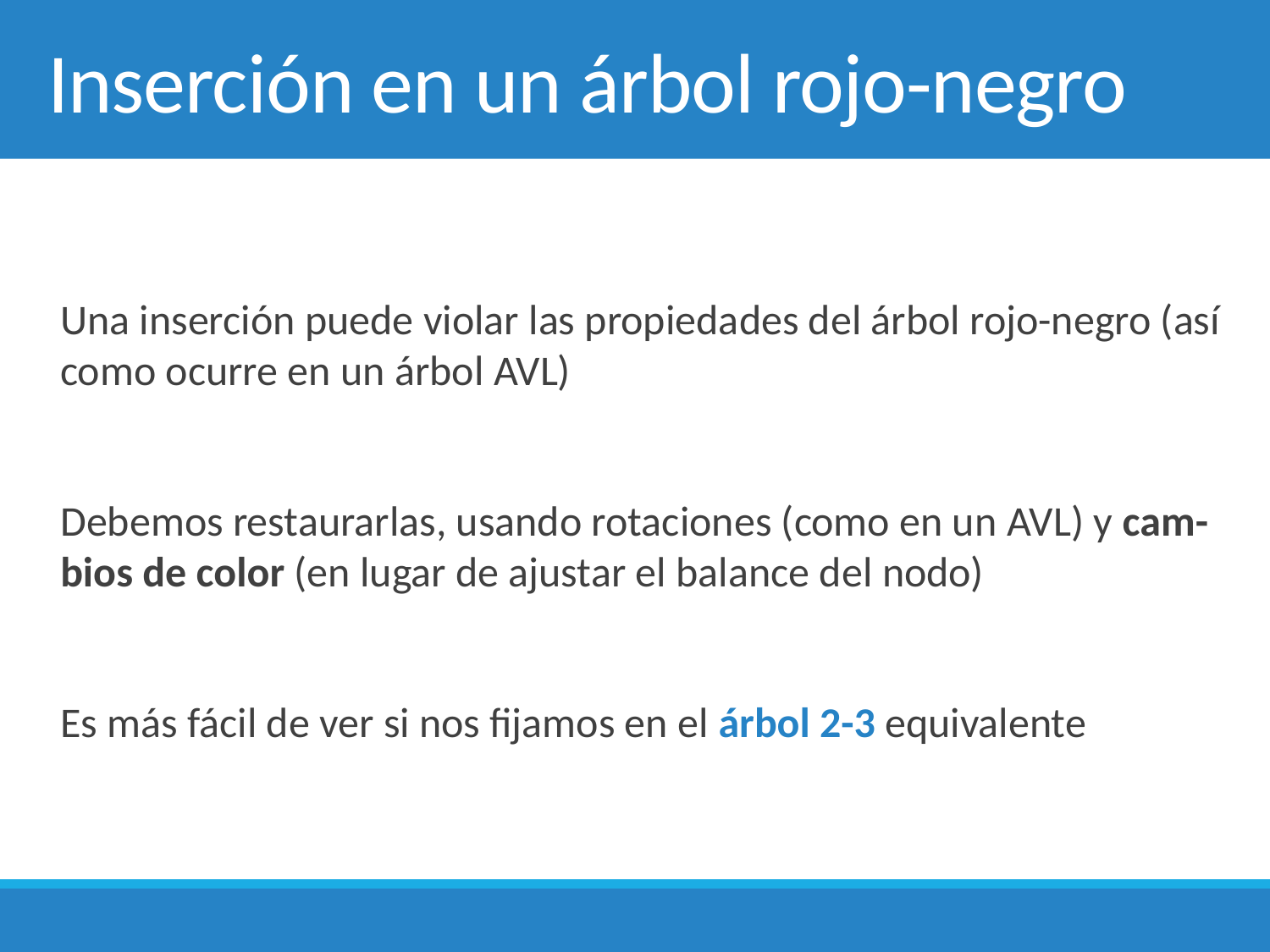

# Inserción en un árbol rojo-negro
Una inserción puede violar las propiedades del árbol rojo-negro (así como ocurre en un árbol avl)

Debemos restaurarlas, usando rotaciones (como en un avl) y cam-bios de color (en lugar de ajustar el balance del nodo)

Es más fácil de ver si nos fijamos en el árbol 2-3 equivalente